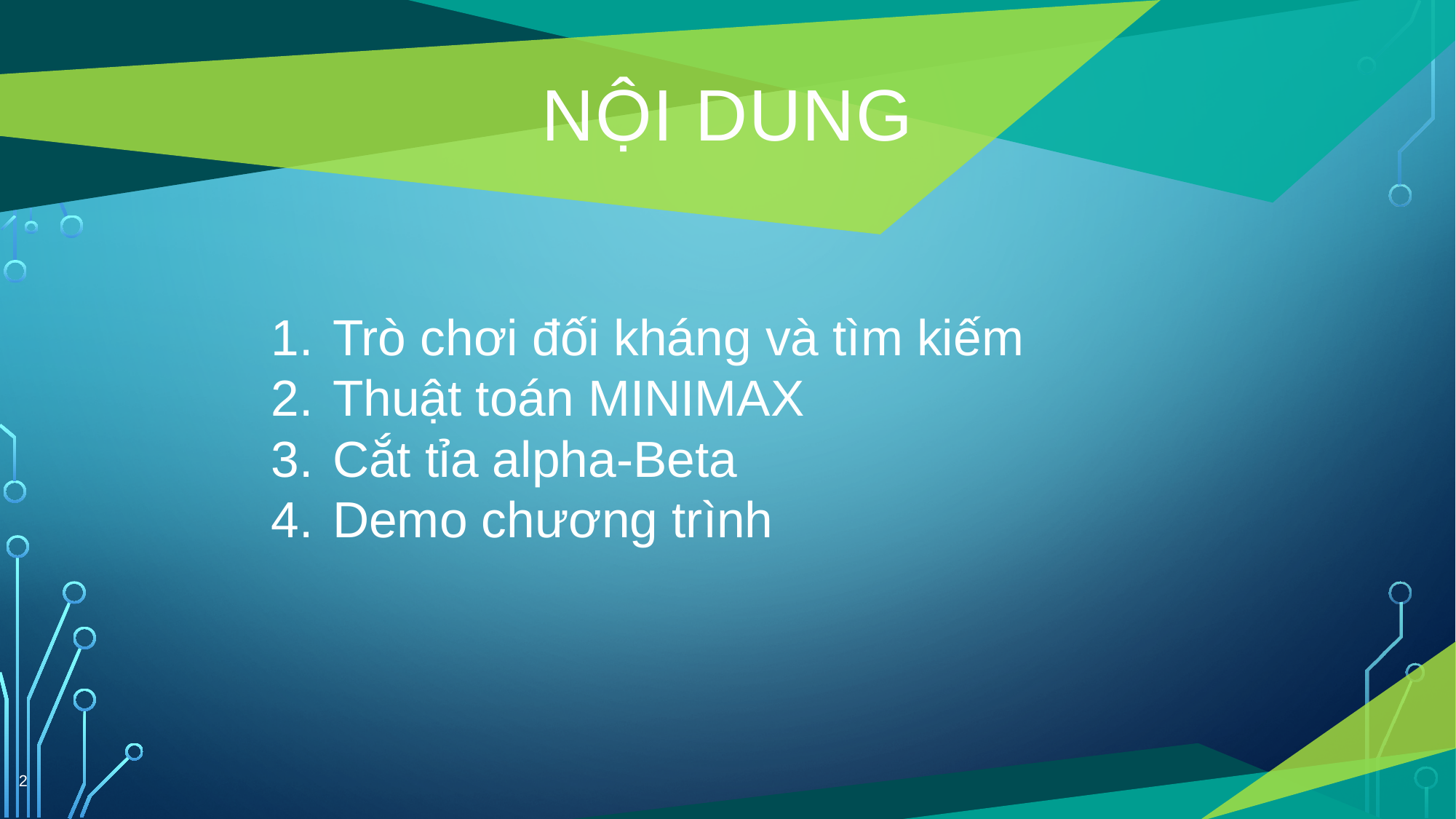

# NỘI DUNG
Trò chơi đối kháng và tìm kiếm
Thuật toán MINIMAX
Cắt tỉa alpha-Beta
Demo chương trình
2